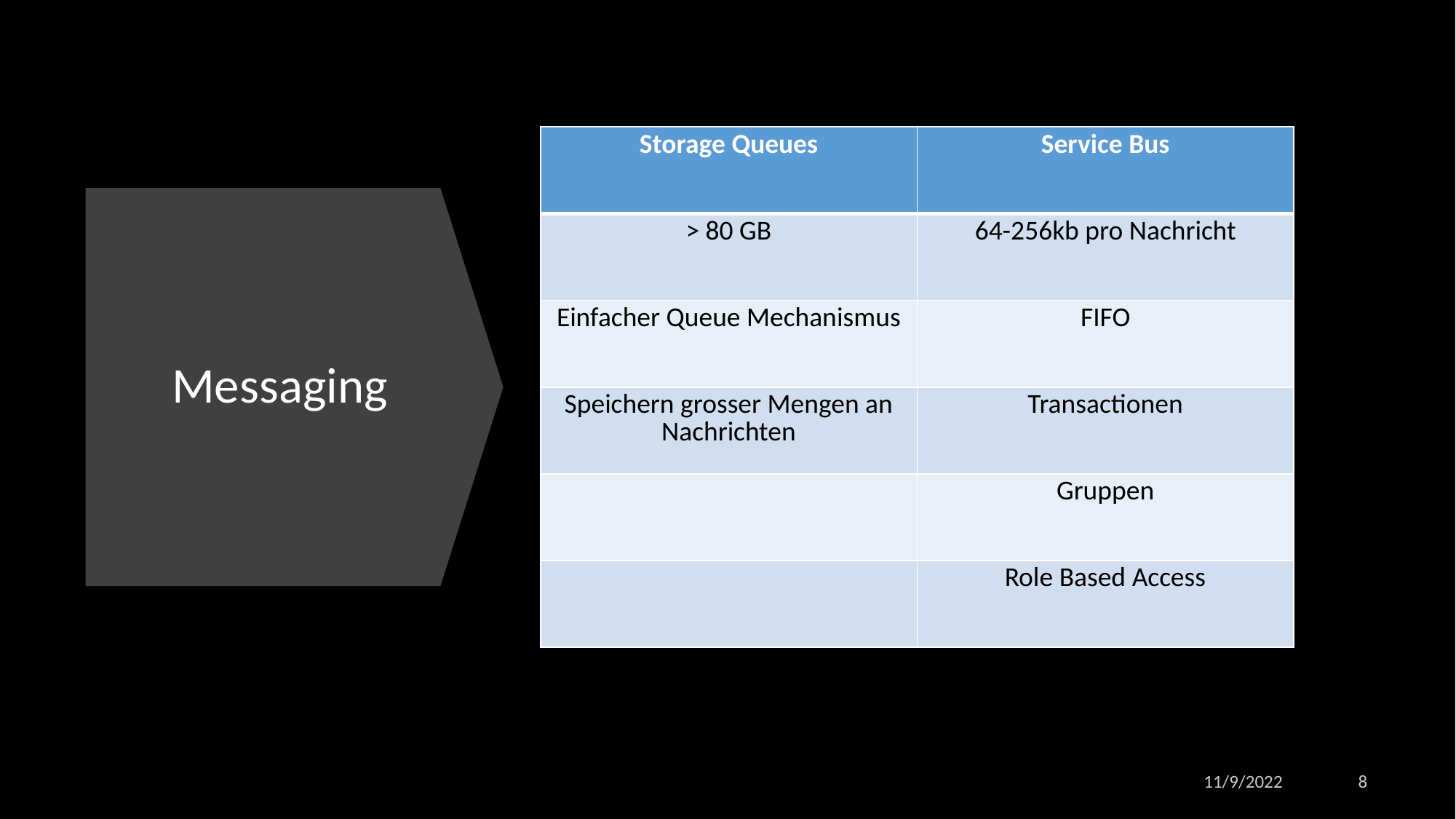

| Storage Queues | Service Bus |
| --- | --- |
| > 80 GB | 64-256kb pro Nachricht |
| Einfacher Queue Mechanismus | FIFO |
| Speichern grosser Mengen an Nachrichten | Transactionen |
|  | Gruppen |
|  | Role Based Access |

# Messaging
11/9/2022
8